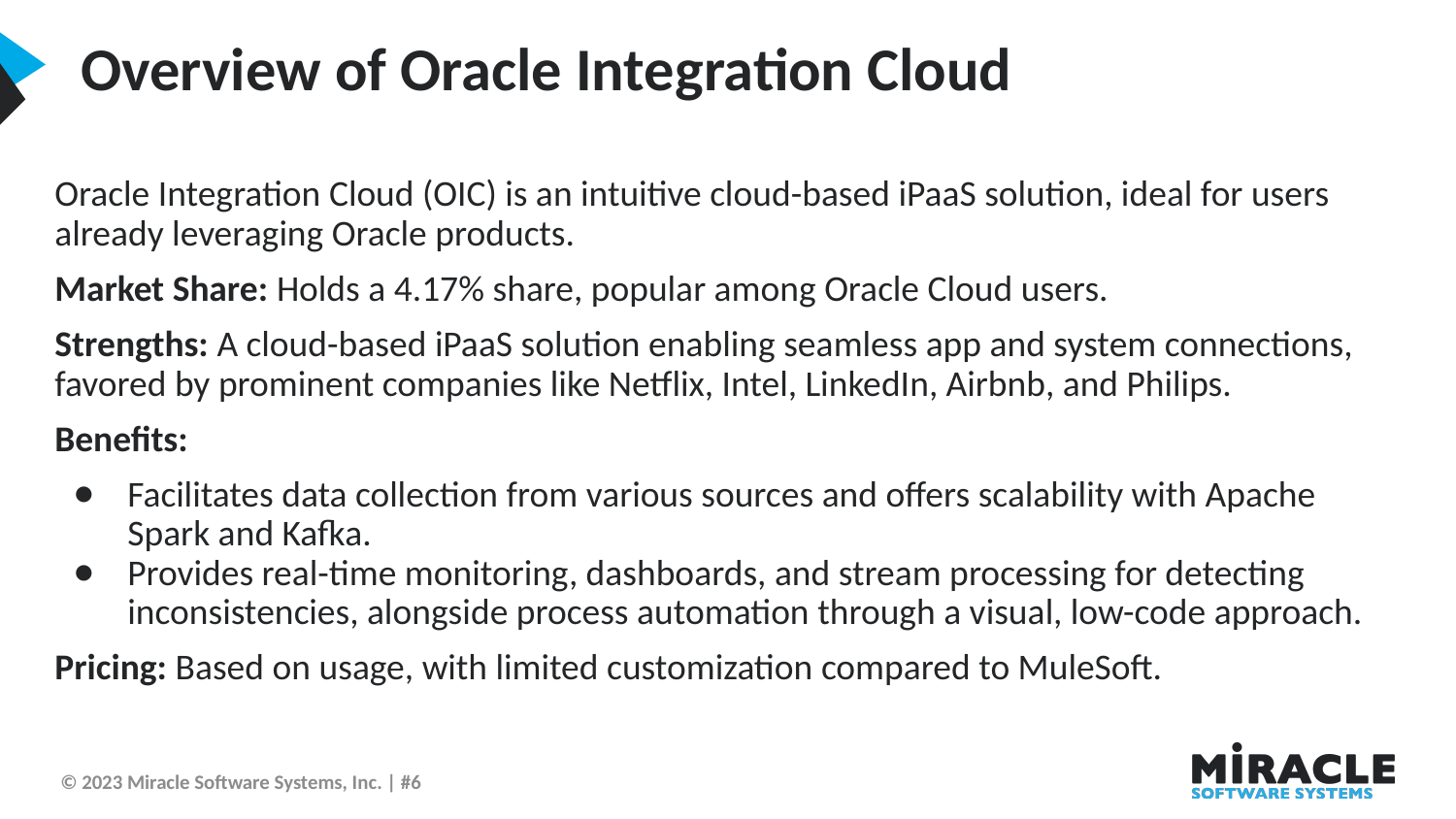

Overview of Oracle Integration Cloud
Oracle Integration Cloud (OIC) is an intuitive cloud-based iPaaS solution, ideal for users already leveraging Oracle products.
Market Share: Holds a 4.17% share, popular among Oracle Cloud users.
Strengths: A cloud-based iPaaS solution enabling seamless app and system connections, favored by prominent companies like Netflix, Intel, LinkedIn, Airbnb, and Philips.
Benefits:
Facilitates data collection from various sources and offers scalability with Apache Spark and Kafka.
Provides real-time monitoring, dashboards, and stream processing for detecting inconsistencies, alongside process automation through a visual, low-code approach.
Pricing: Based on usage, with limited customization compared to MuleSoft.